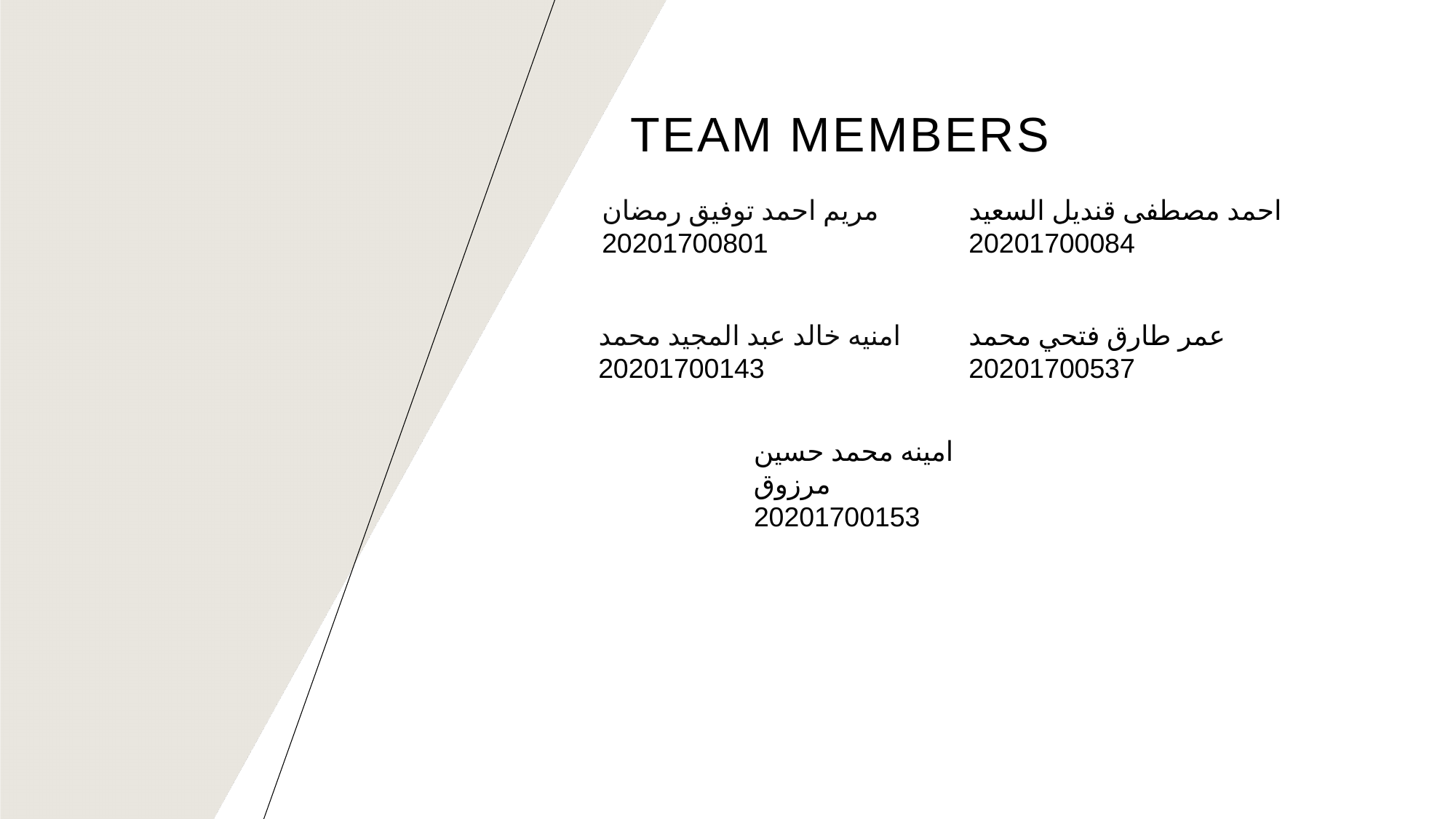

# team members
مريم احمد توفيق رمضان
20201700801

احمد مصطفى قنديل السعيد
20201700084

امنيه خالد عبد المجيد محمد
20201700143

عمر طارق فتحي محمد
20201700537
امينه محمد حسين مرزوق
20201700153